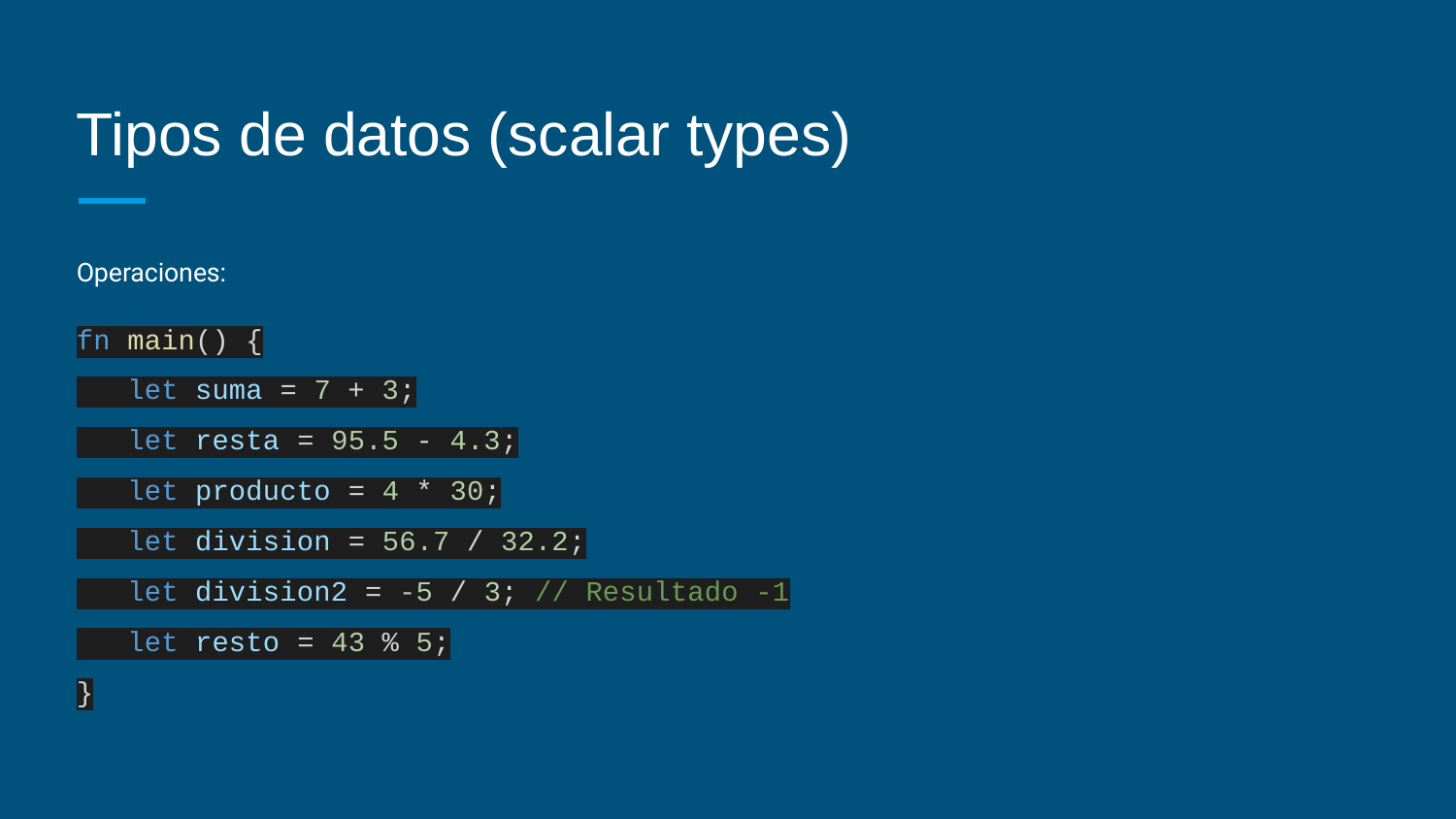

# Tipos de datos (scalar types)
Operaciones:
fn main() {
   let suma = 7 + 3;
   let resta = 95.5 - 4.3;
   let producto = 4 * 30;
   let division = 56.7 / 32.2;
   let division2 = -5 / 3; // Resultado -1
   let resto = 43 % 5;
}